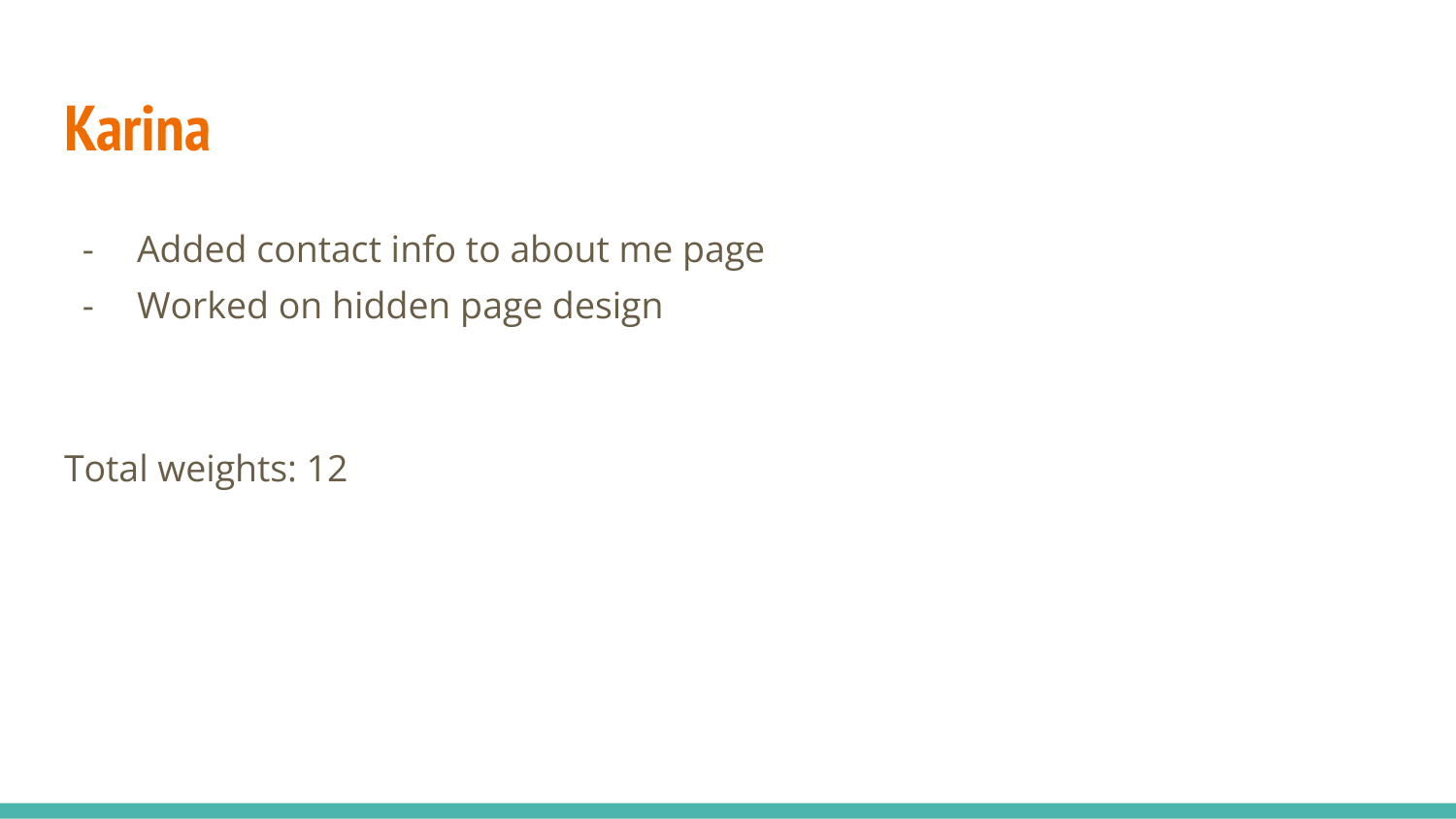

# Karina
Added contact info to about me page
Worked on hidden page design

Total weights: 12